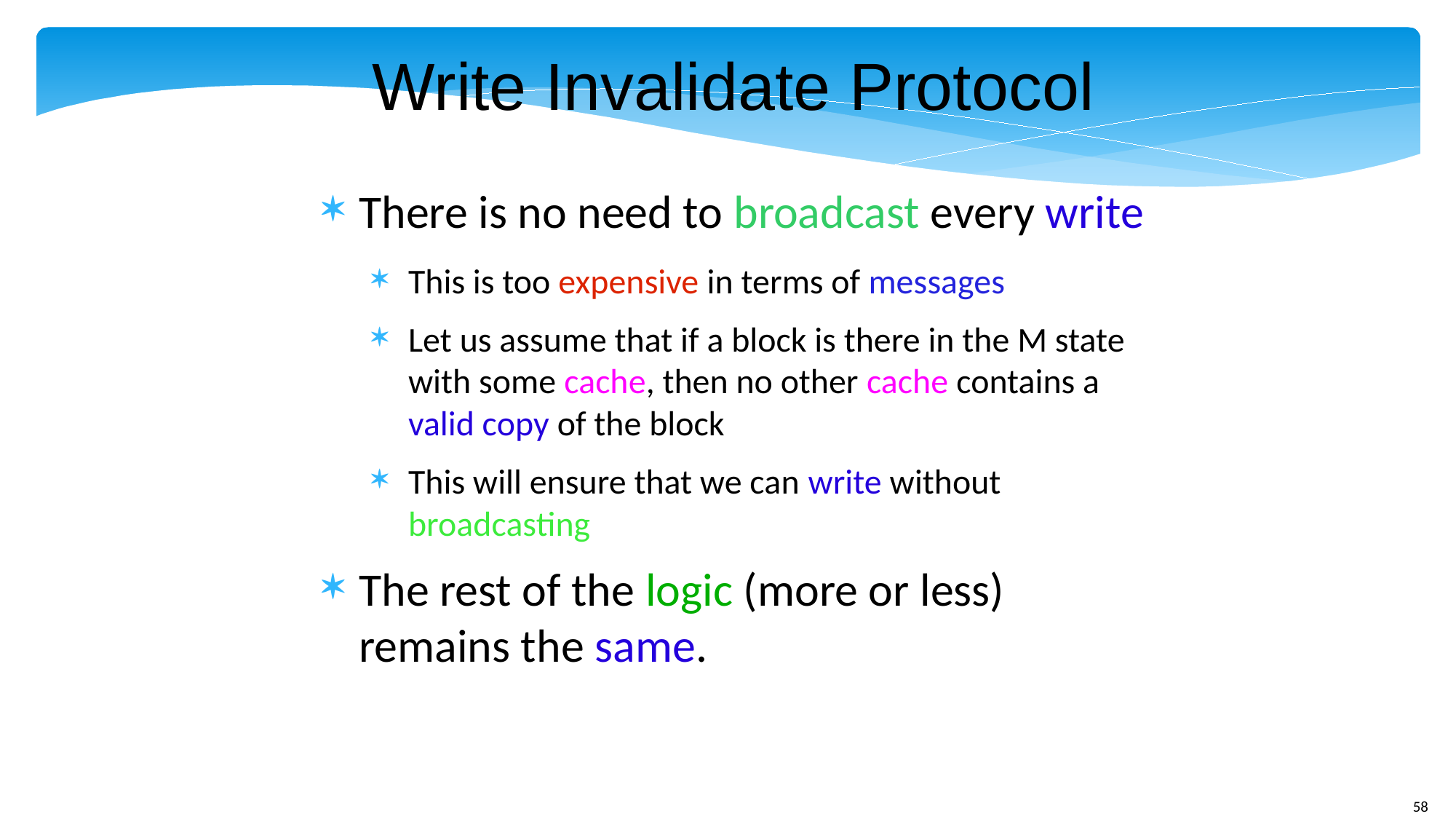

Write Invalidate Protocol
There is no need to broadcast every write
This is too expensive in terms of messages
Let us assume that if a block is there in the M state with some cache, then no other cache contains a valid copy of the block
This will ensure that we can write without broadcasting
The rest of the logic (more or less) remains the same.